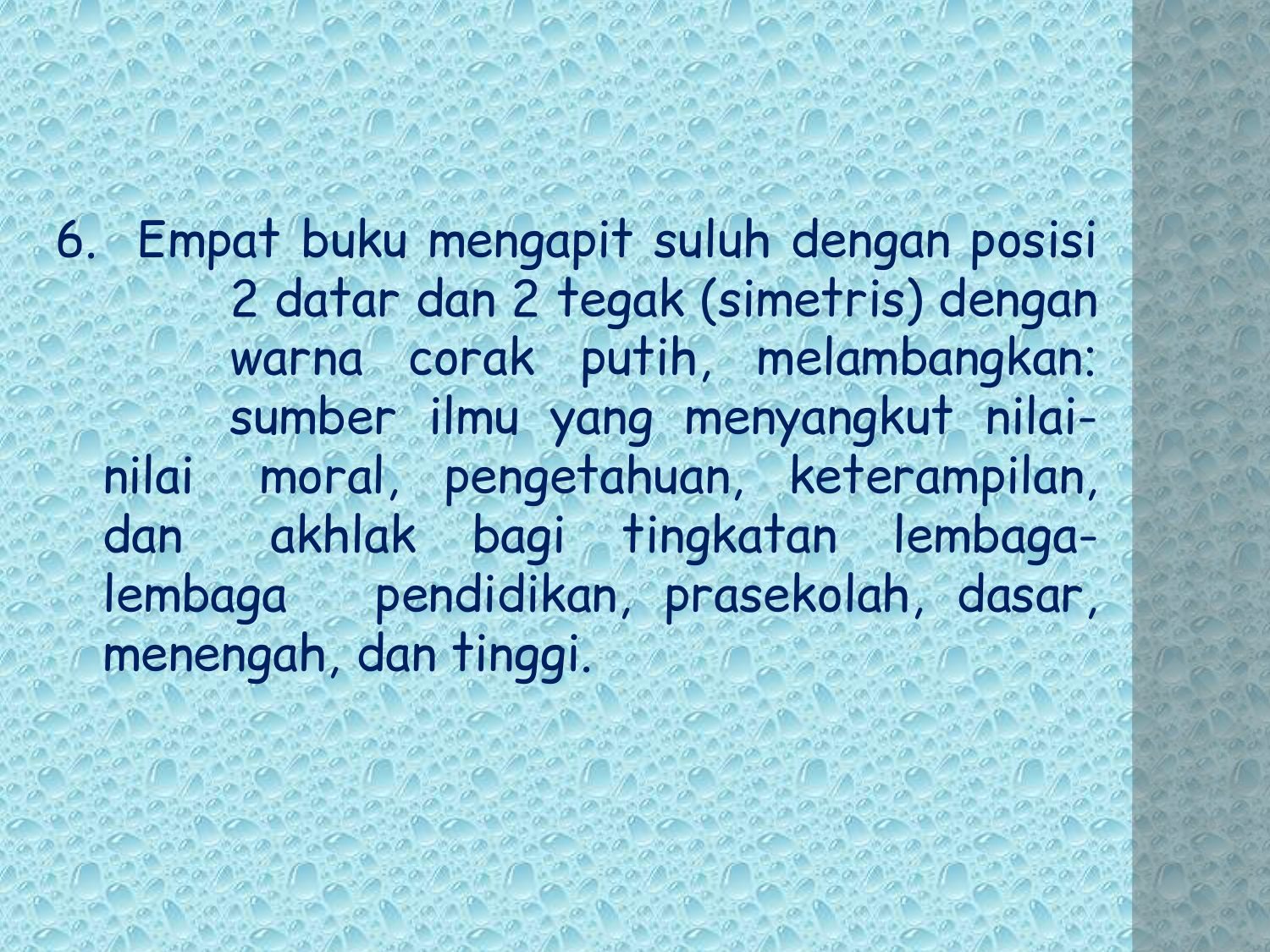

6.  Empat buku mengapit suluh dengan posisi 	2 datar dan 2 tegak (simetris) dengan 	warna corak putih, melambangkan: 	sumber ilmu yang menyangkut nilai-nilai 	moral, pengetahuan, keterampilan, dan 	akhlak bagi tingkatan lembaga-lembaga 	pendidikan, prasekolah, dasar, menengah, 	dan tinggi.